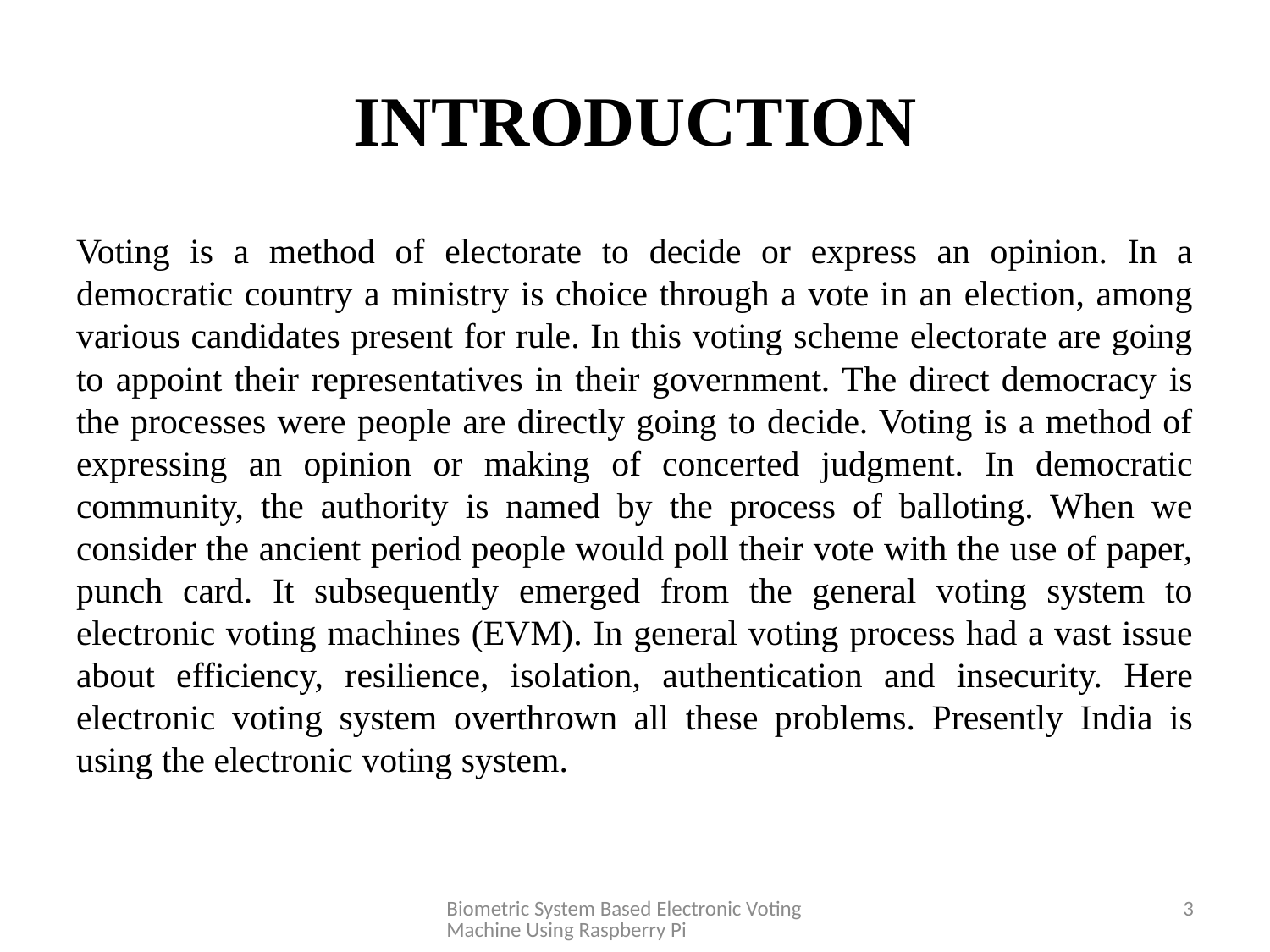

# INTRODUCTION
Voting is a method of electorate to decide or express an opinion. In a democratic country a ministry is choice through a vote in an election, among various candidates present for rule. In this voting scheme electorate are going to appoint their representatives in their government. The direct democracy is the processes were people are directly going to decide. Voting is a method of expressing an opinion or making of concerted judgment. In democratic community, the authority is named by the process of balloting. When we consider the ancient period people would poll their vote with the use of paper, punch card. It subsequently emerged from the general voting system to electronic voting machines (EVM). In general voting process had a vast issue about efficiency, resilience, isolation, authentication and insecurity. Here electronic voting system overthrown all these problems. Presently India is using the electronic voting system.

Biometric System Based Electronic Voting Machine Using Raspberry Pi
3